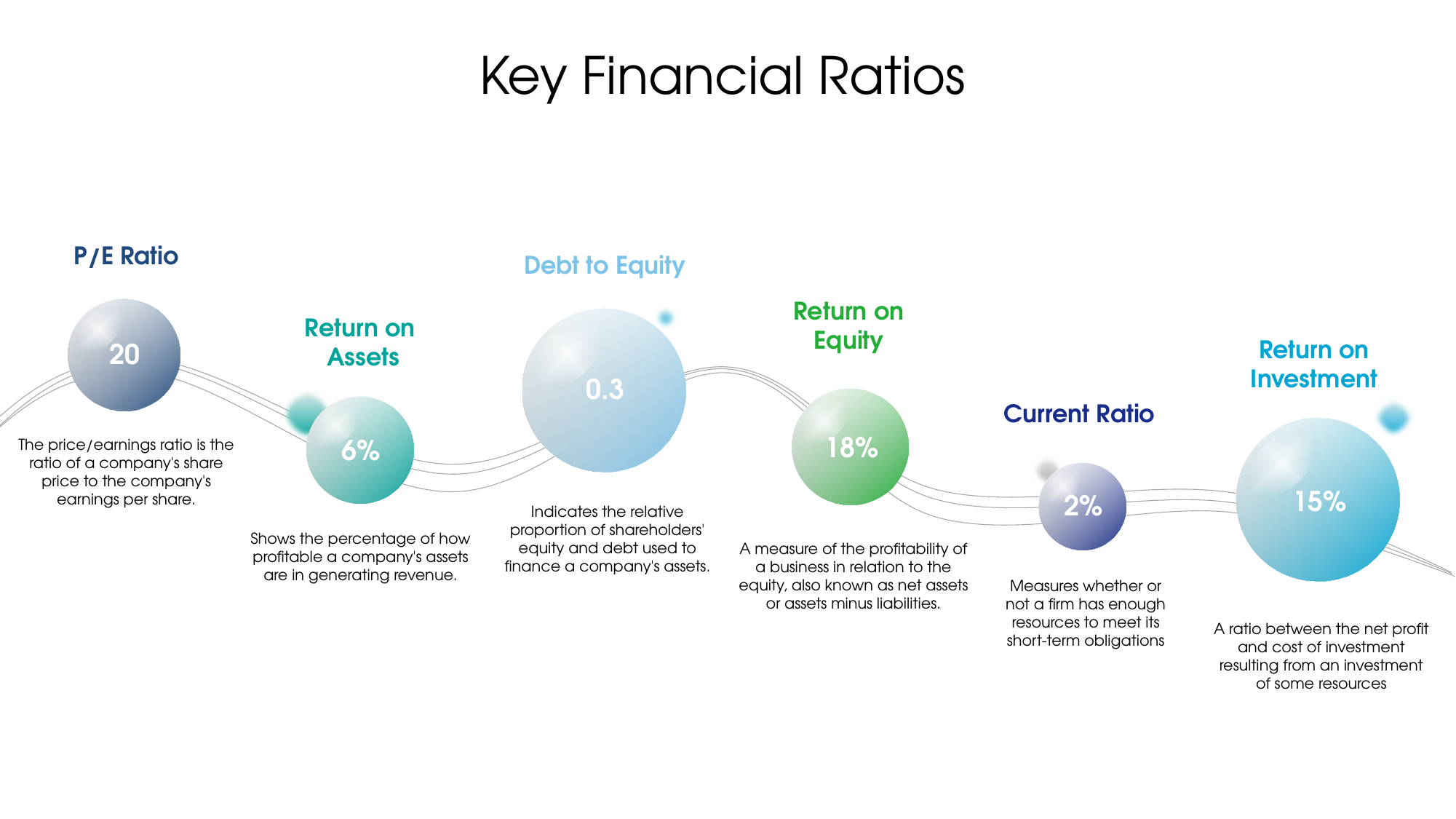

Key Financial Ratios
P/E Ratio
The price/earnings ratio is the ratio of a company's share price to the company's earnings per share.
Debt to Equity
Indicates the relative proportion of shareholders' equity and debt used to finance a company's assets.
Return on Equity
A measure of the profitability of a business in relation to the equity, also known as net assets or assets minus liabilities.

20

0.3
Return on
 Assets
Shows the percentage of how profitable a company's assets are in generating revenue.
Return on Investment
A ratio between the net profit and cost of investment resulting from an investment of some resources

18%

6%
Current Ratio
Measures whether or not a firm has enough resources to meet its short-term obligations

15%

2%